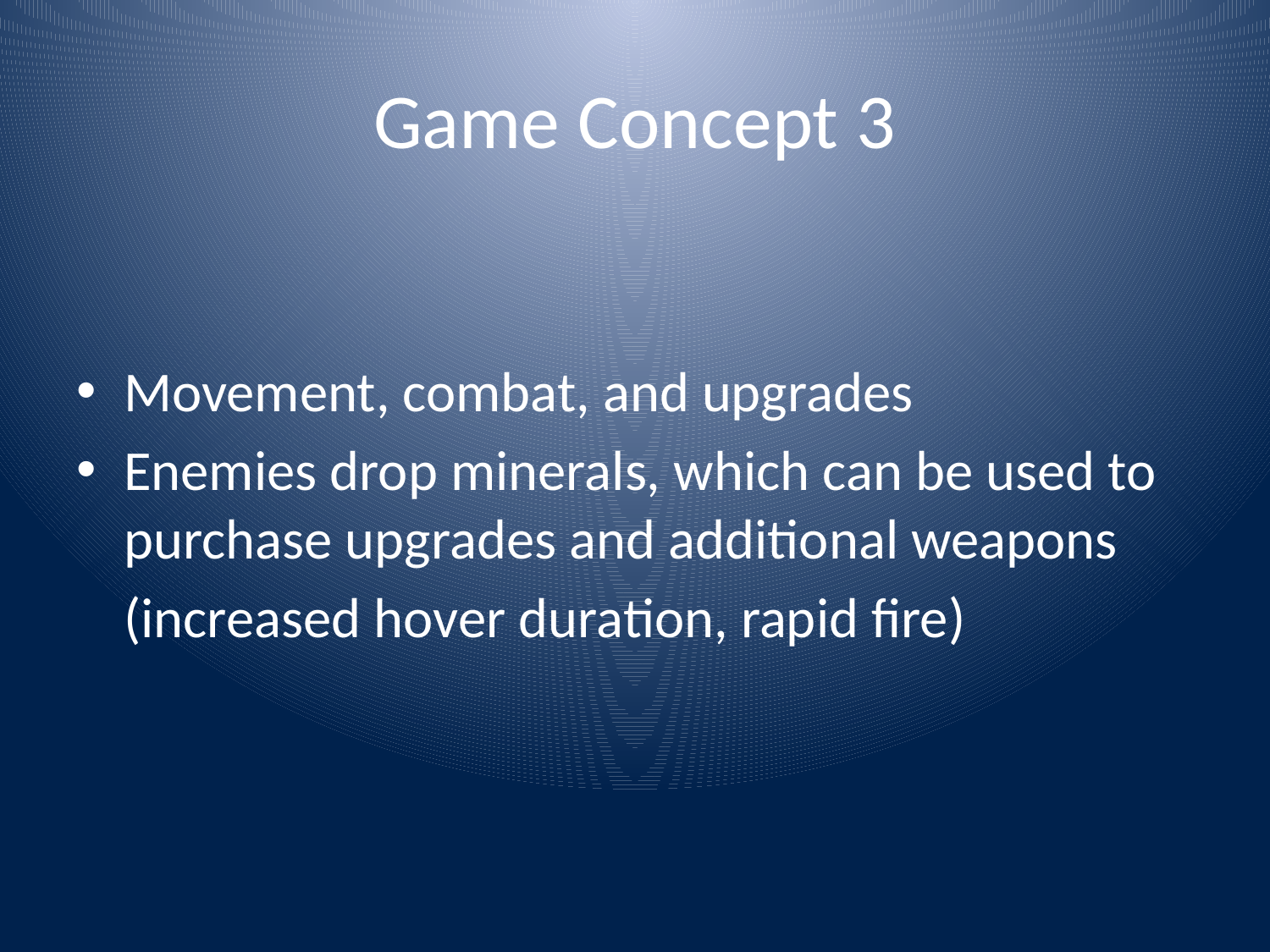

# Game Concept 3
Movement, combat, and upgrades
Enemies drop minerals, which can be used to purchase upgrades and additional weapons
	(increased hover duration, rapid fire)